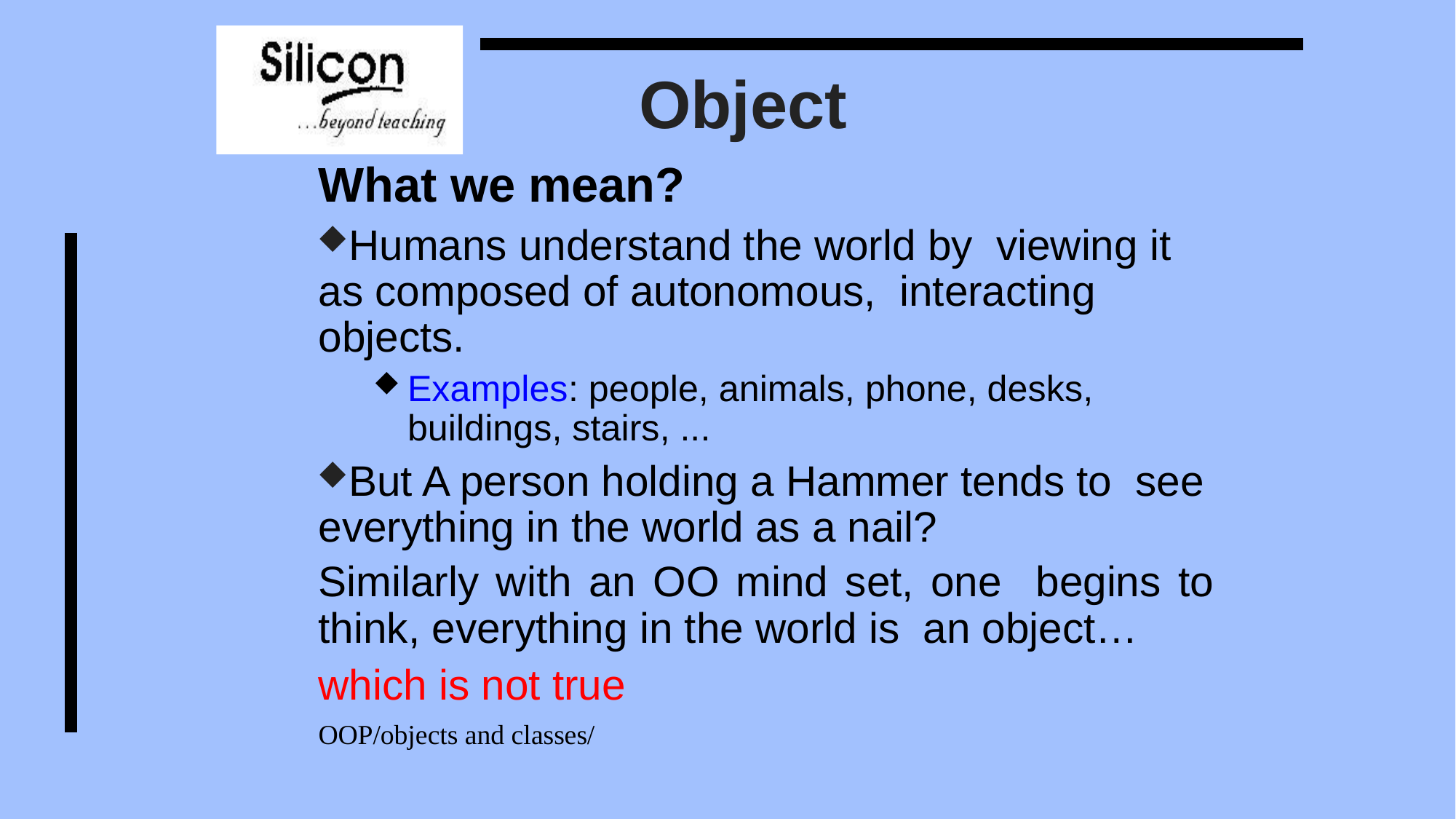

# Object
What we mean?
Humans understand the world by  viewing it as composed of autonomous,  interacting objects.
Examples: people, animals, phone, desks,  buildings, stairs, ...
But A person holding a Hammer tends to  see everything in the world as a nail?
Similarly with an OO mind set, one  begins to think, everything in the world is  an object…
which is not true
OOP/objects and classes/